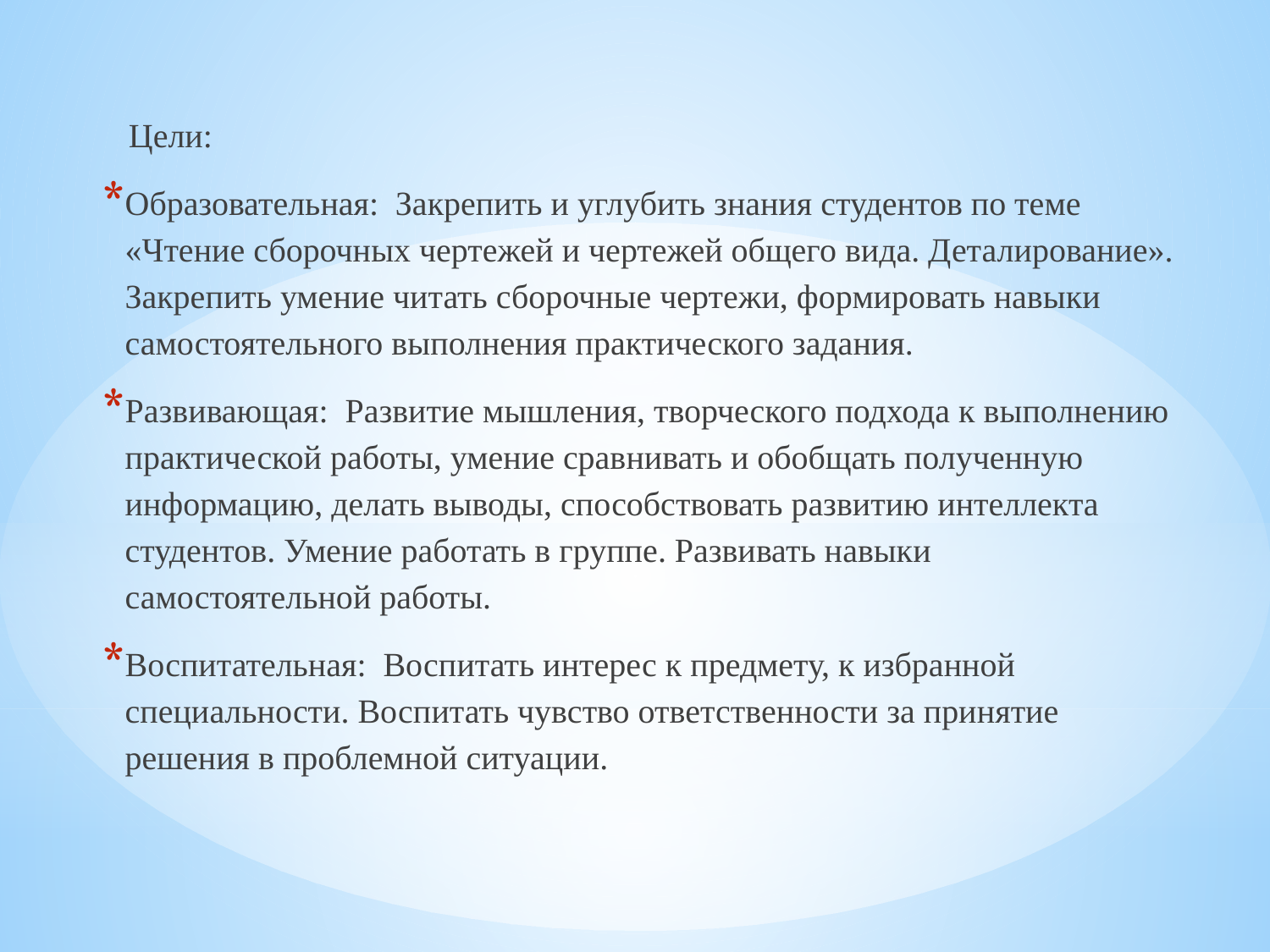

Цели:
Образовательная:  Закрепить и углубить знания студентов по теме «Чтение сборочных чертежей и чертежей общего вида. Деталирование». Закрепить умение читать сборочные чертежи, формировать навыки самостоятельного выполнения практического задания.
Развивающая:  Развитие мышления, творческого подхода к выполнению практической работы, умение сравнивать и обобщать полученную информацию, делать выводы, способствовать развитию интеллекта студентов. Умение работать в группе. Развивать навыки самостоятельной работы.
Воспитательная:  Воспитать интерес к предмету, к избранной специальности. Воспитать чувство ответственности за принятие решения в проблемной ситуации.